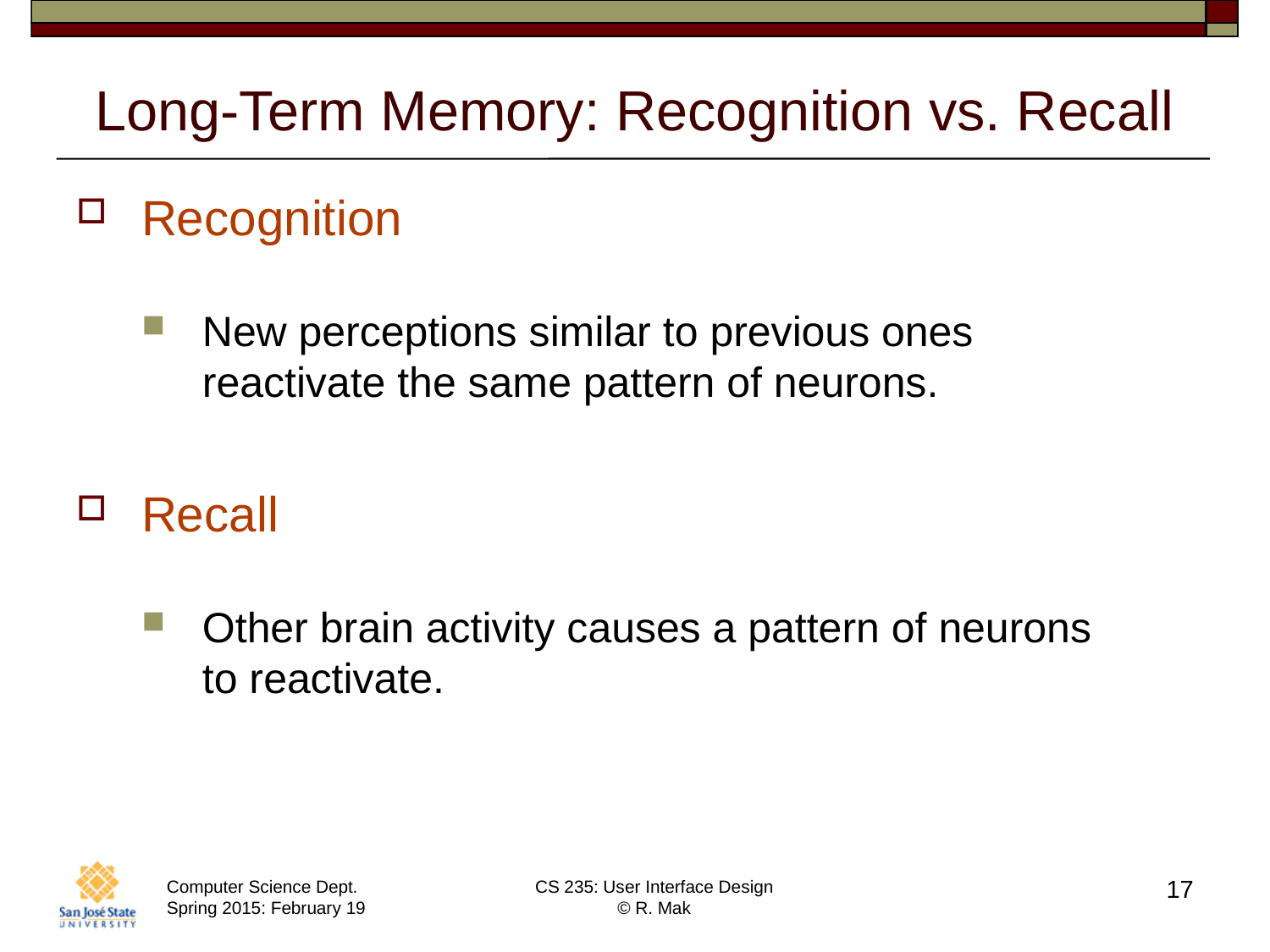

# Long-Term Memory: Recognition vs. Recall
Recognition

New perceptions similar to previous ones
reactivate the same pattern of neurons.

Recall

Other brain activity causes a pattern of neurons
to reactivate.
17